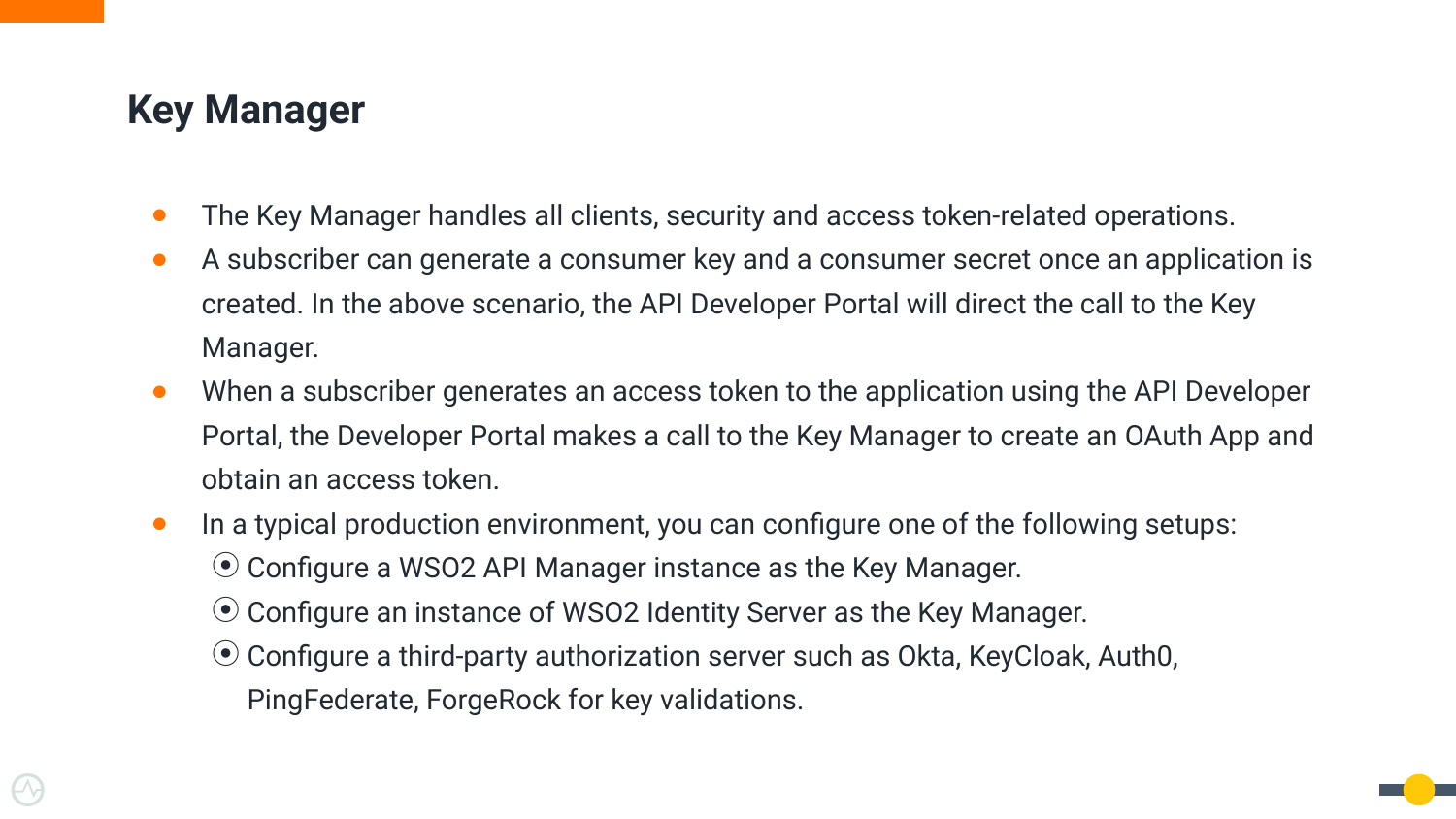

# Key Manager
The Key Manager handles all clients, security and access token-related operations.
A subscriber can generate a consumer key and a consumer secret once an application is created. In the above scenario, the API Developer Portal will direct the call to the Key Manager.
When a subscriber generates an access token to the application using the API Developer Portal, the Developer Portal makes a call to the Key Manager to create an OAuth App and obtain an access token.
In a typical production environment, you can configure one of the following setups:
Configure a WSO2 API Manager instance as the Key Manager.
Configure an instance of WSO2 Identity Server as the Key Manager.
Configure a third-party authorization server such as Okta, KeyCloak, Auth0, PingFederate, ForgeRock for key validations.